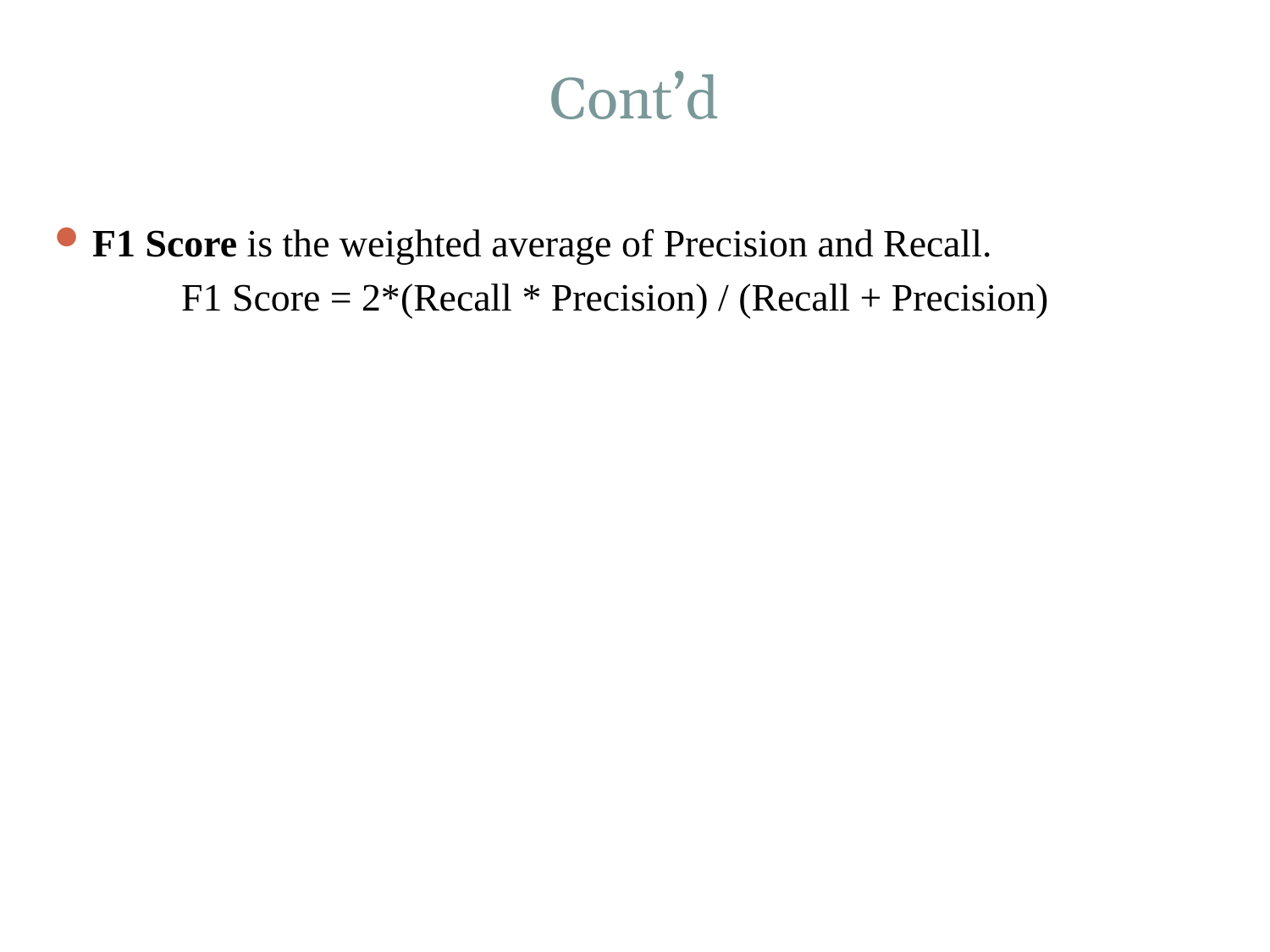

# Cont’d
26
F1 Score is the weighted average of Precision and Recall.
	F1 Score = 2*(Recall * Precision) / (Recall + Precision)